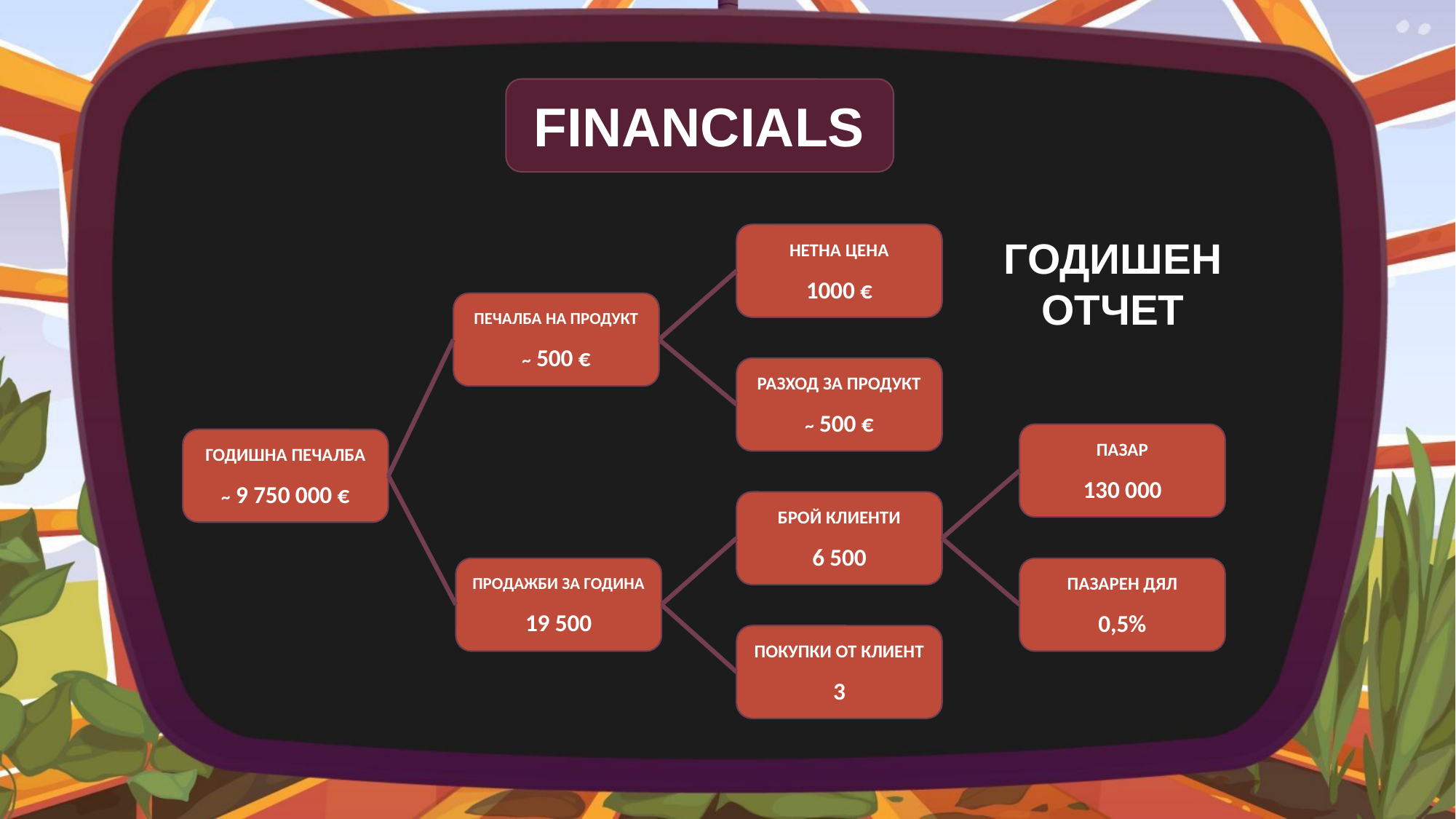

FINANCIALS
НЕТНА ЦЕНА
1000 €
ГОДИШЕН
ОТЧЕТ
ПЕЧАЛБА НА ПРОДУКТ
~ 500 €
РАЗХОД ЗА ПРОДУКТ
~ 500 €
ПАЗАР
130 000
ГОДИШНА ПЕЧАЛБА
~ 9 750 000 €
БРОЙ КЛИЕНТИ
6 500
ПРОДАЖБИ ЗА ГОДИНА
19 500
ПАЗАРЕН ДЯЛ
0,5%
ПОКУПКИ ОТ КЛИЕНТ
3